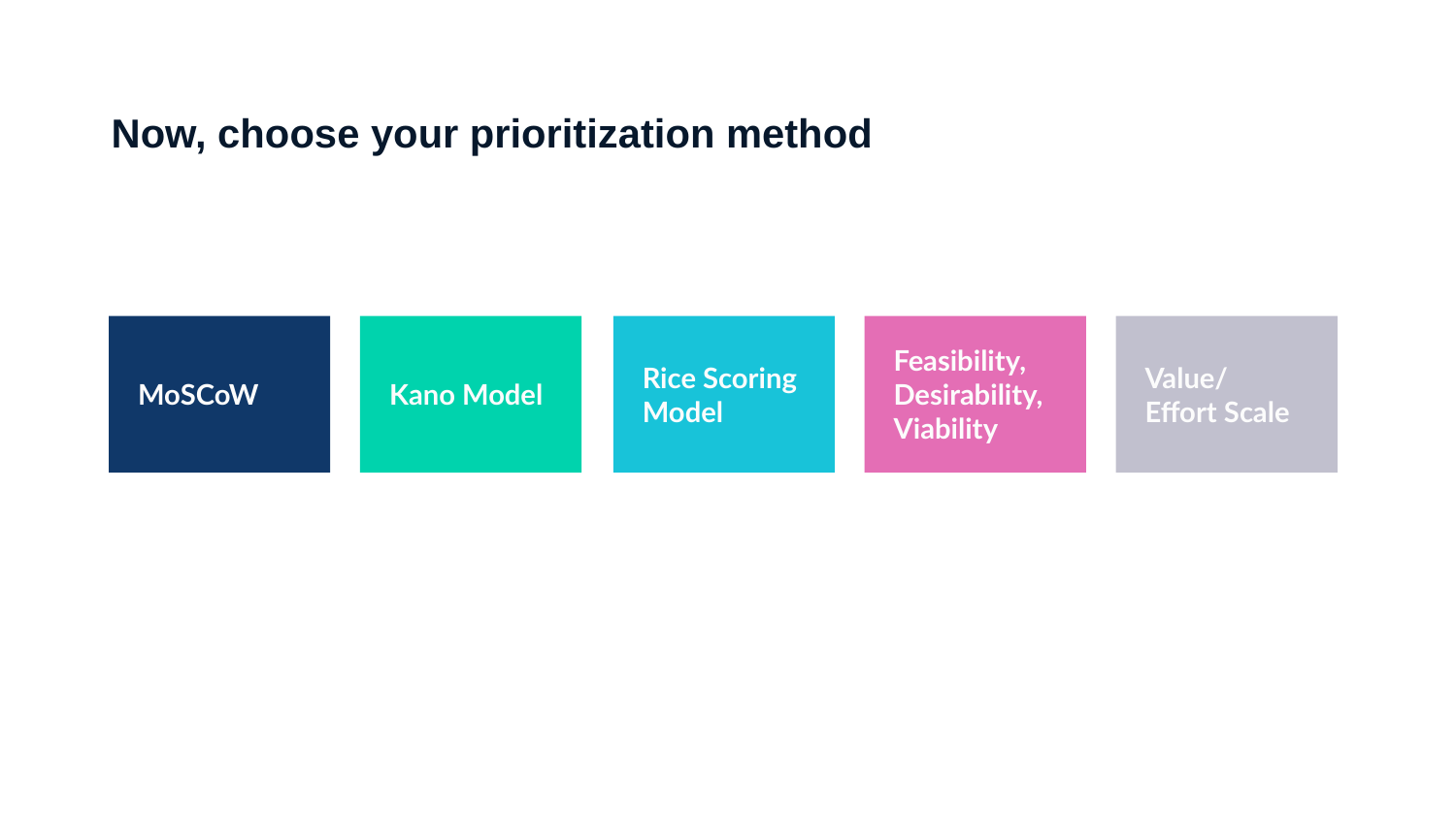

# Now, choose your prioritization method
MoSCoW
Kano Model
Rice Scoring Model
Feasibility, Desirability, Viability
Value/
Effort Scale